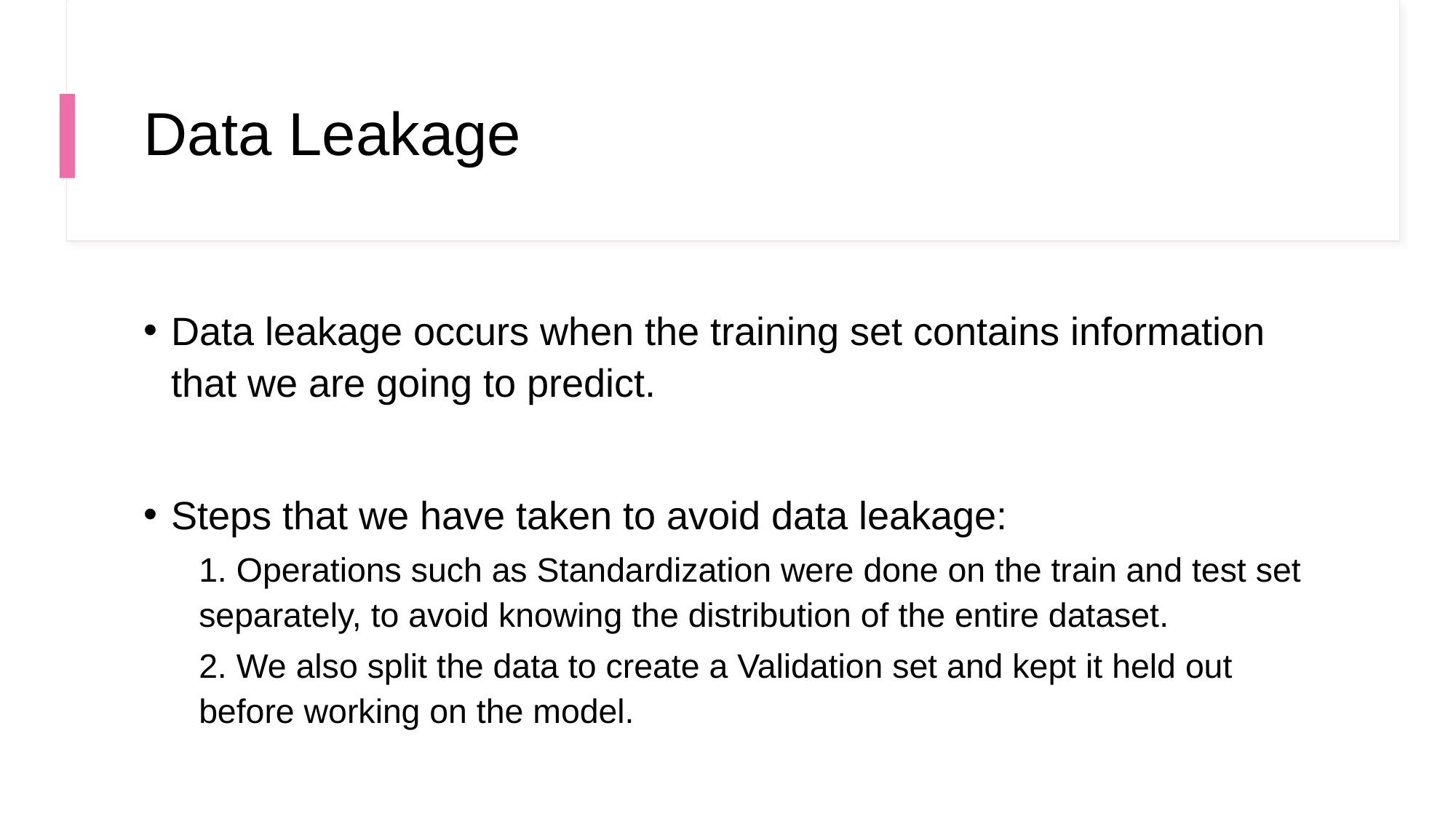

# Data Leakage
Data leakage occurs when the training set contains information that we are going to predict.

Steps that we have taken to avoid data leakage:
1. Operations such as Standardization were done on the train and test set separately, to avoid knowing the distribution of the entire dataset.
2. We also split the data to create a Validation set and kept it held out before working on the model.